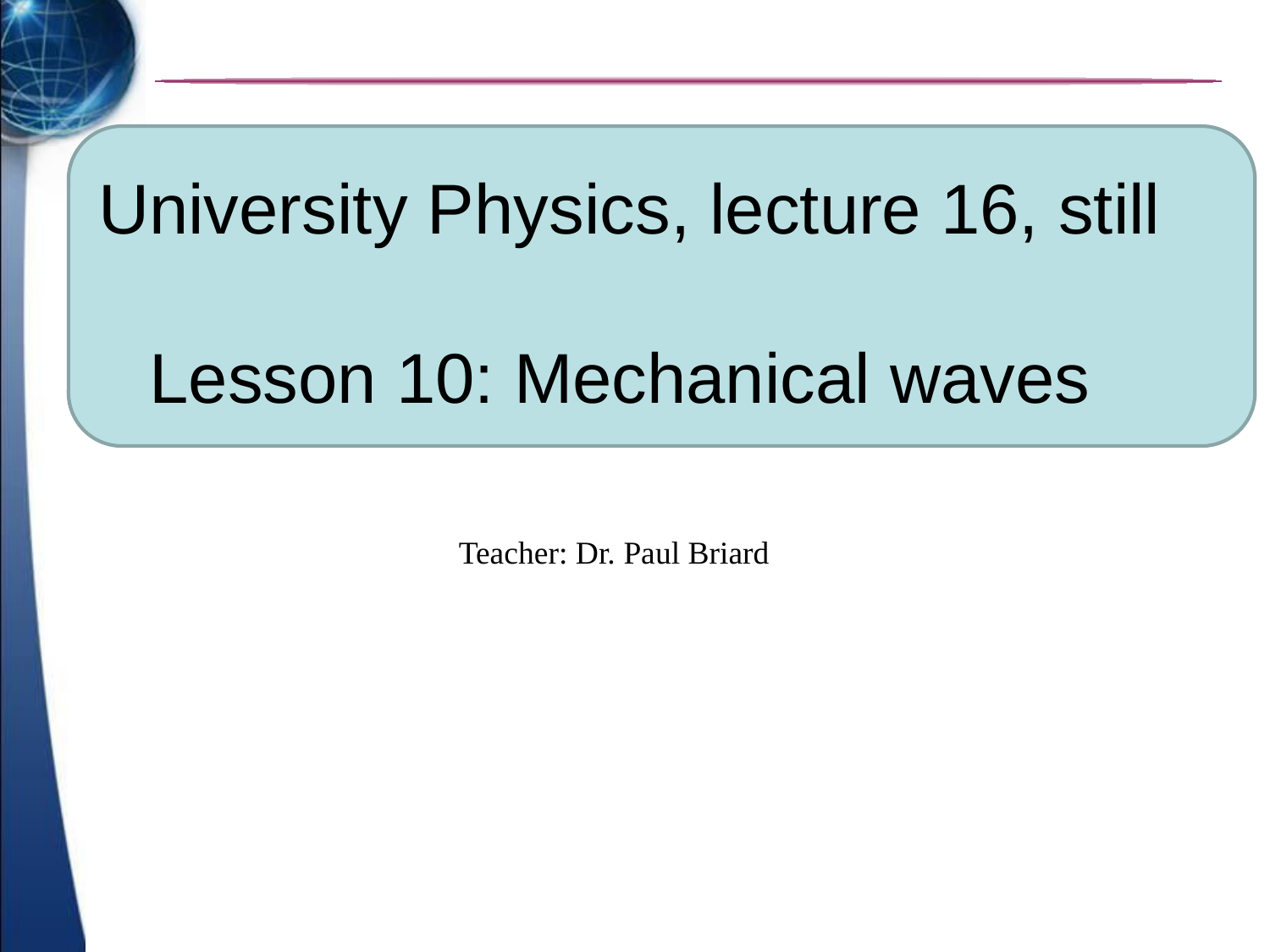

# University Physics, lecture 16, still Lesson 10: Mechanical waves
Teacher: Dr. Paul Briard
1